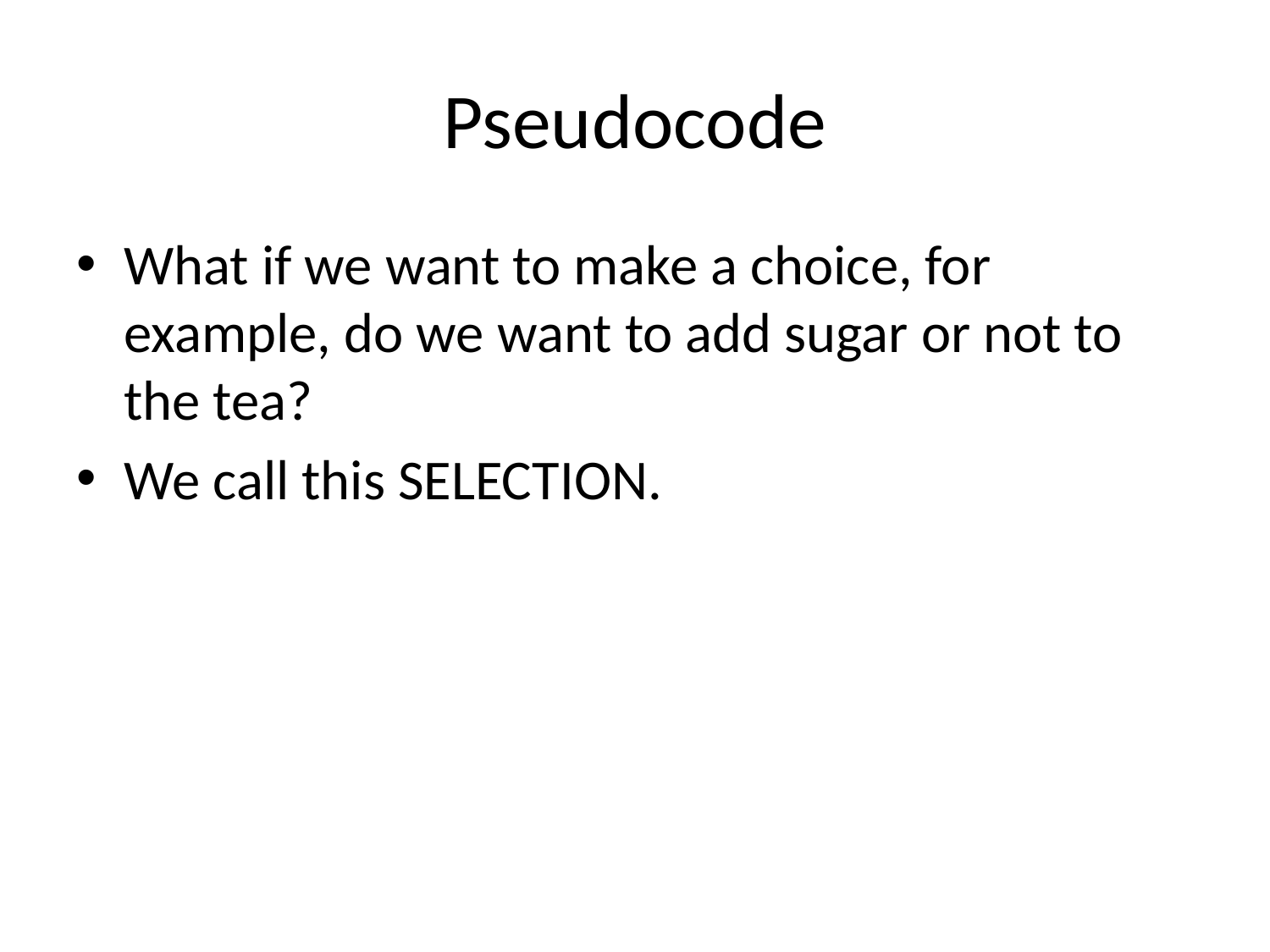

# Pseudocode
What if we want to make a choice, for example, do we want to add sugar or not to the tea?
We call this SELECTION.